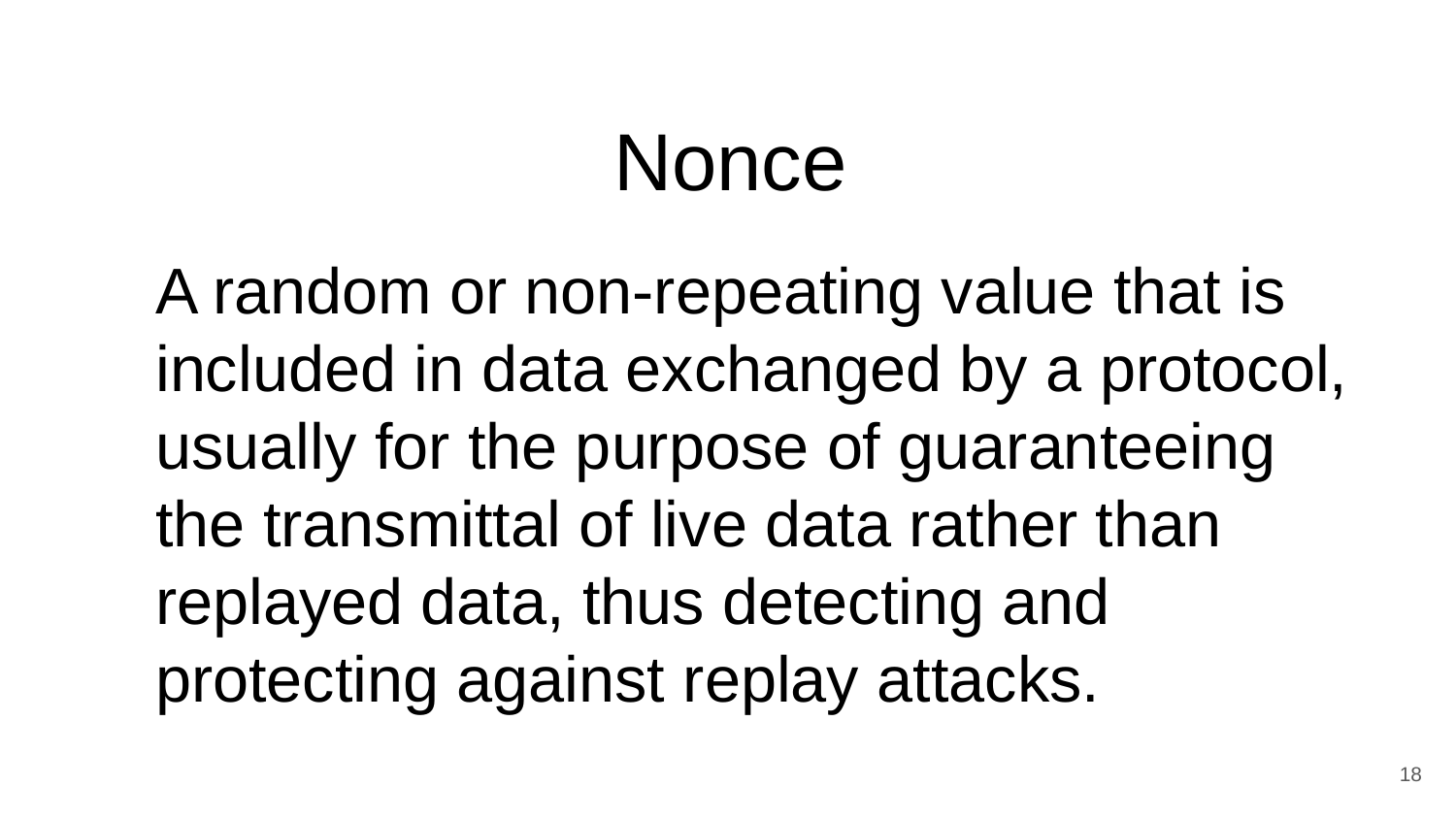

# Nonce
A random or non-repeating value that is included in data exchanged by a protocol, usually for the purpose of guaranteeing the transmittal of live data rather than replayed data, thus detecting and protecting against replay attacks.
18